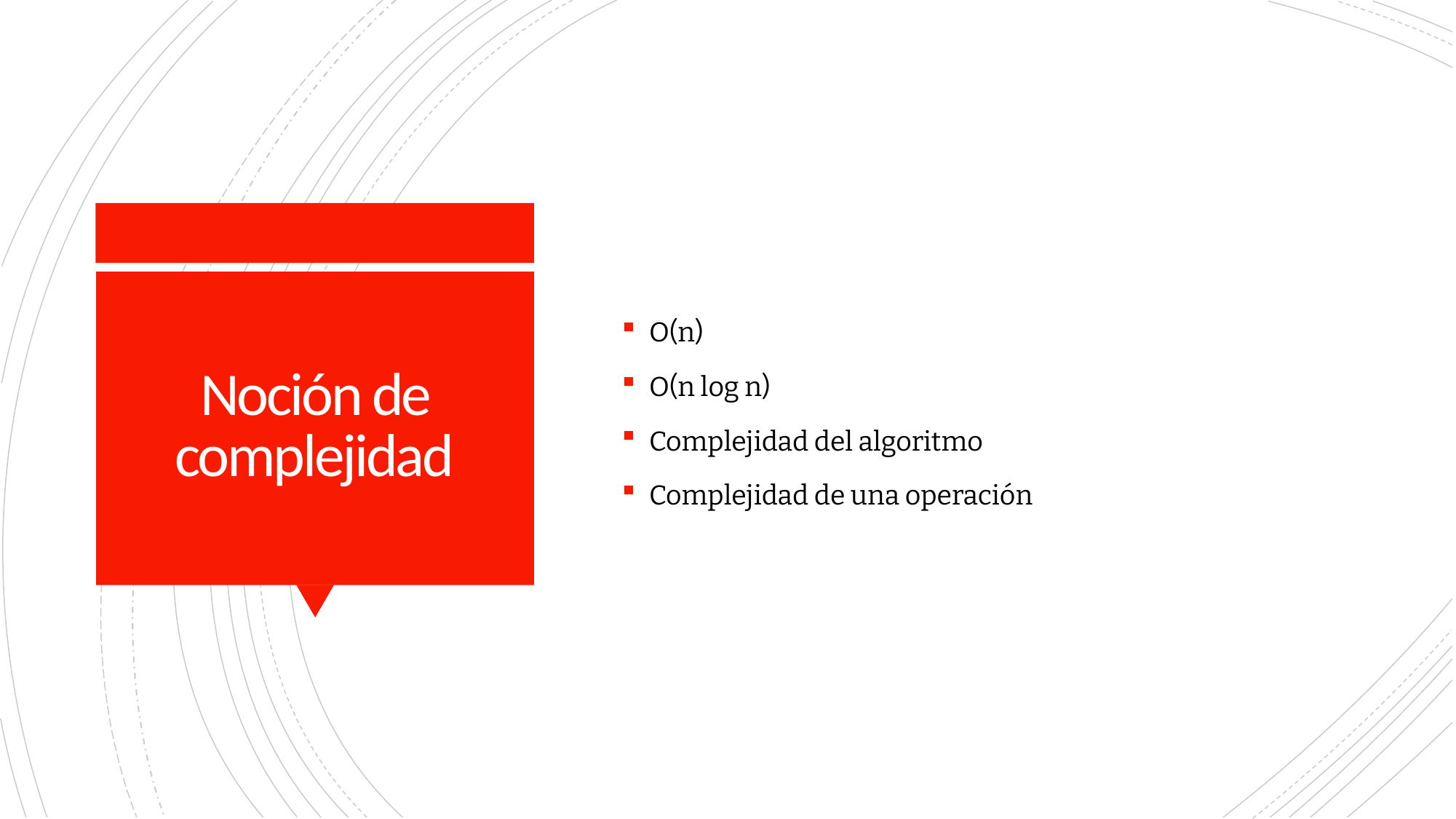

O(n)
O(n log n)
Complejidad del algoritmo
Complejidad de una operación
# Noción de complejidad